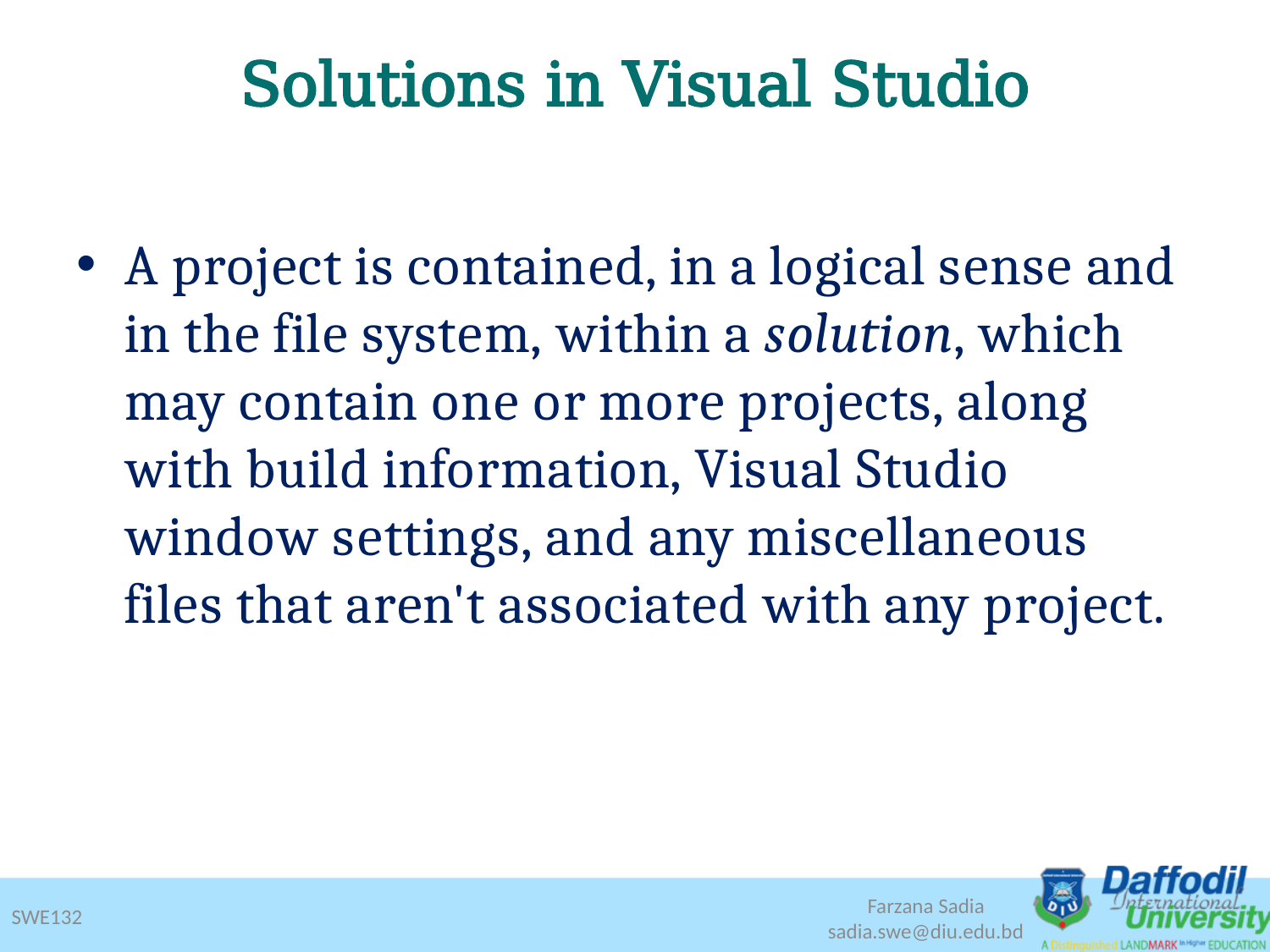

# Solutions in Visual Studio
A project is contained, in a logical sense and in the file system, within a solution, which may contain one or more projects, along with build information, Visual Studio window settings, and any miscellaneous files that aren't associated with any project.